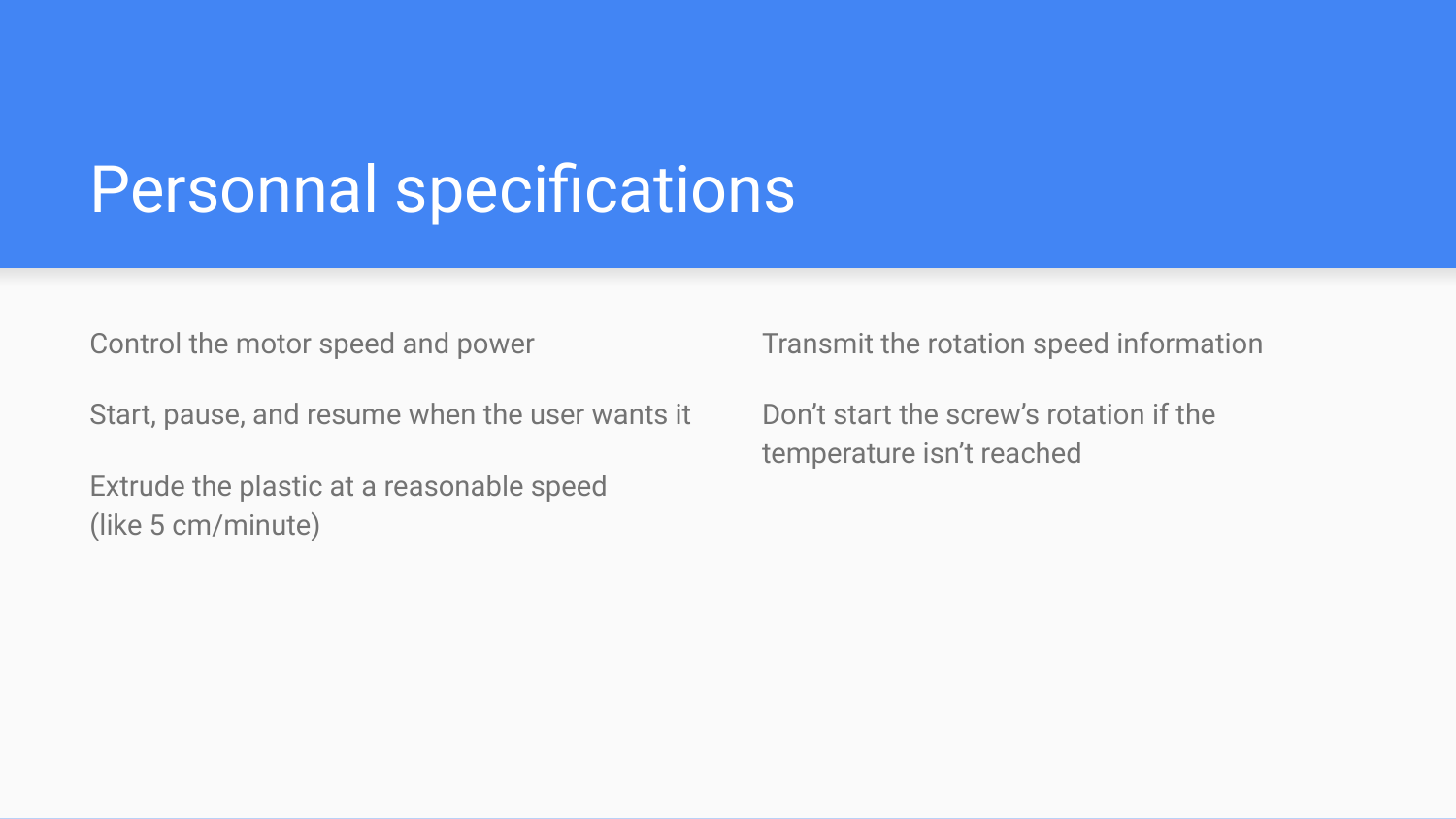

# Personnal specifications
Control the motor speed and power
Start, pause, and resume when the user wants it
Extrude the plastic at a reasonable speed
(like 5 cm/minute)

Transmit the rotation speed information
Don’t start the screw’s rotation if the temperature isn’t reached